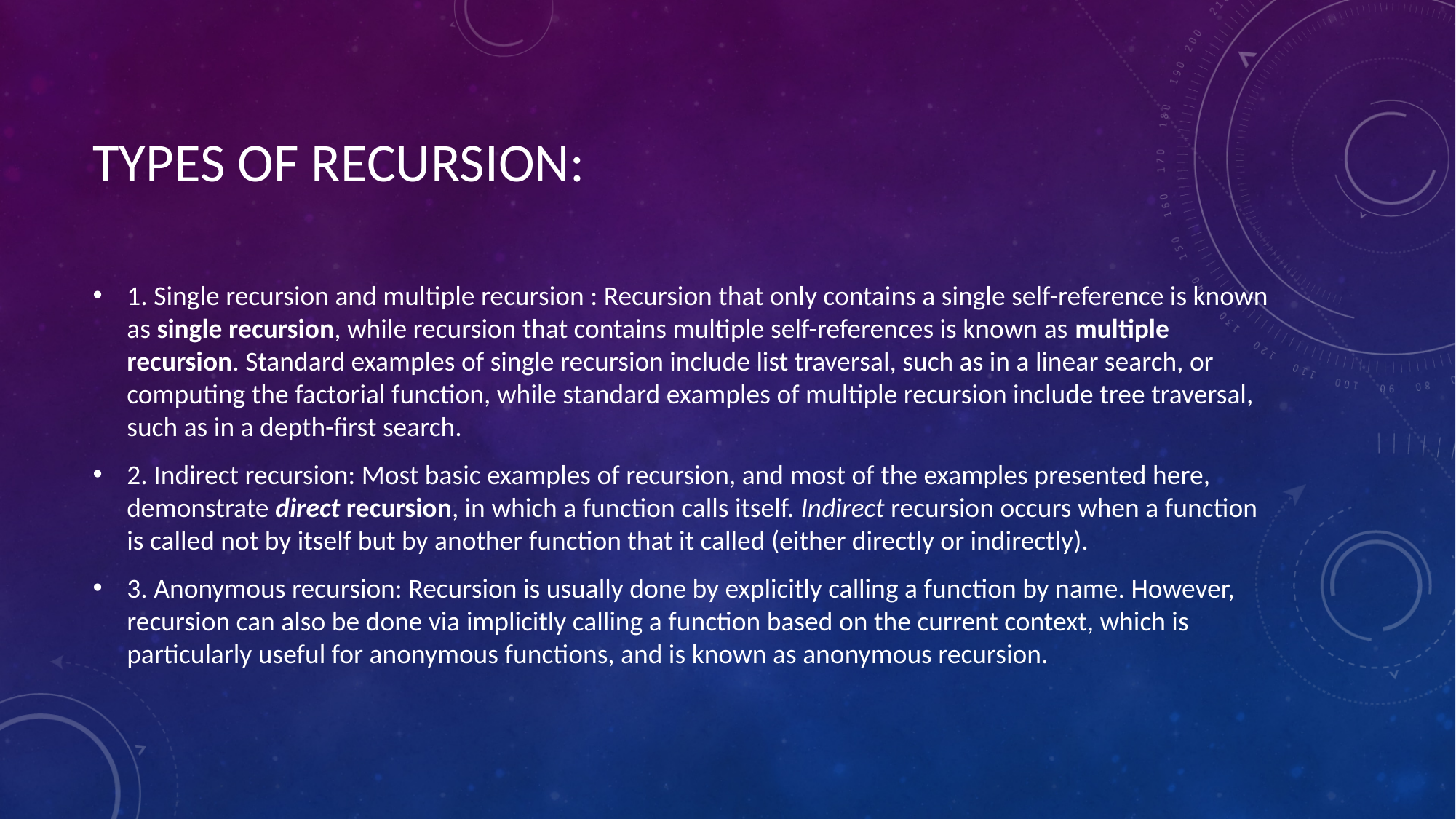

# Types of recursion:
1. Single recursion and multiple recursion : Recursion that only contains a single self-reference is known as single recursion, while recursion that contains multiple self-references is known as multiple recursion. Standard examples of single recursion include list traversal, such as in a linear search, or computing the factorial function, while standard examples of multiple recursion include tree traversal, such as in a depth-first search.
2. Indirect recursion: Most basic examples of recursion, and most of the examples presented here, demonstrate direct recursion, in which a function calls itself. Indirect recursion occurs when a function is called not by itself but by another function that it called (either directly or indirectly).
3. Anonymous recursion: Recursion is usually done by explicitly calling a function by name. However, recursion can also be done via implicitly calling a function based on the current context, which is particularly useful for anonymous functions, and is known as anonymous recursion.